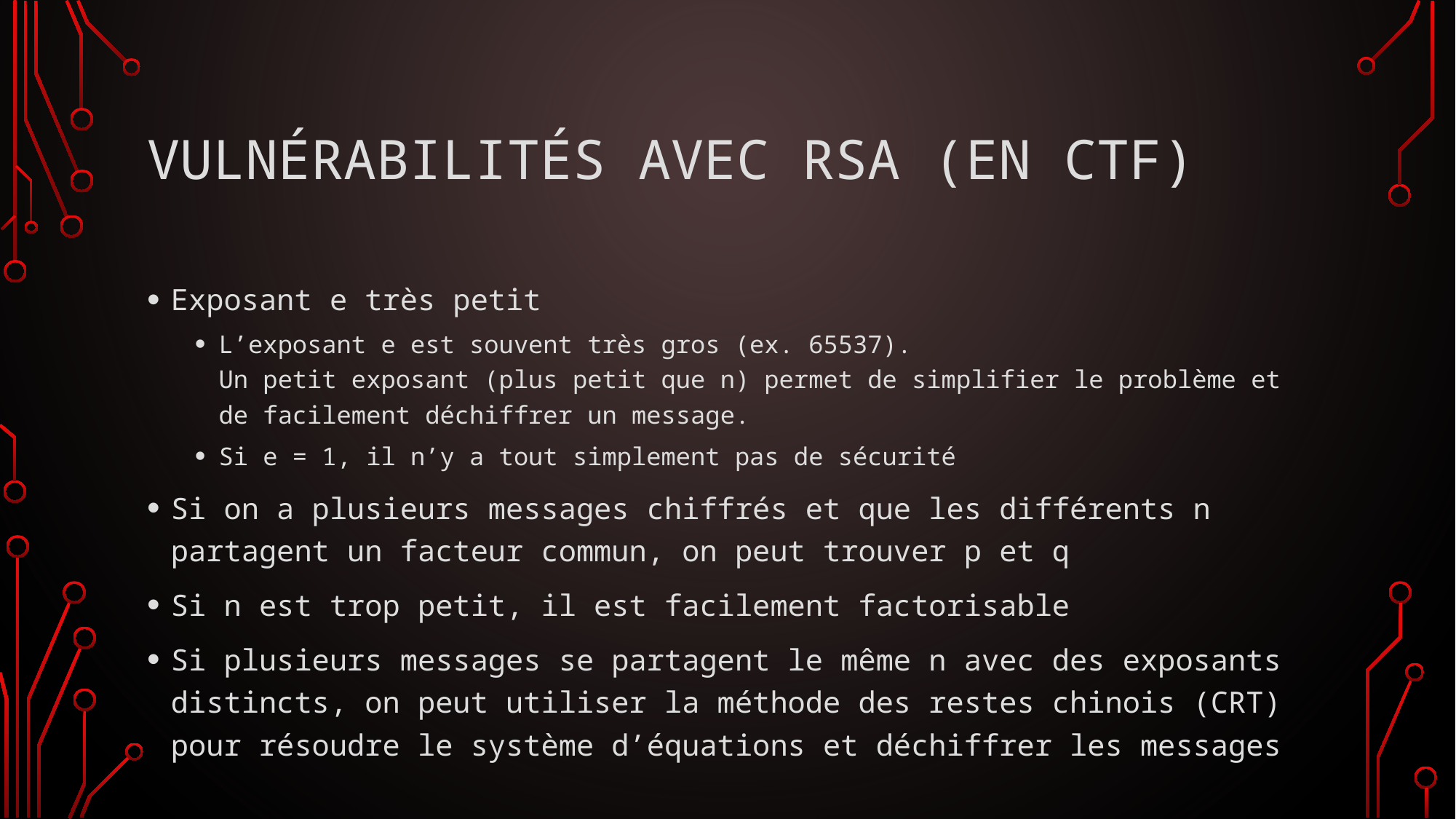

# Vulnérabilités avec RSA (en CTF)
Exposant e très petit
L’exposant e est souvent très gros (ex. 65537).
Un petit exposant (plus petit que n) permet de simplifier le problème et de facilement déchiffrer un message.
Si e = 1, il n’y a tout simplement pas de sécurité
Si on a plusieurs messages chiffrés et que les différents n partagent un facteur commun, on peut trouver p et q
Si n est trop petit, il est facilement factorisable
Si plusieurs messages se partagent le même n avec des exposants distincts, on peut utiliser la méthode des restes chinois (CRT) pour résoudre le système d’équations et déchiffrer les messages